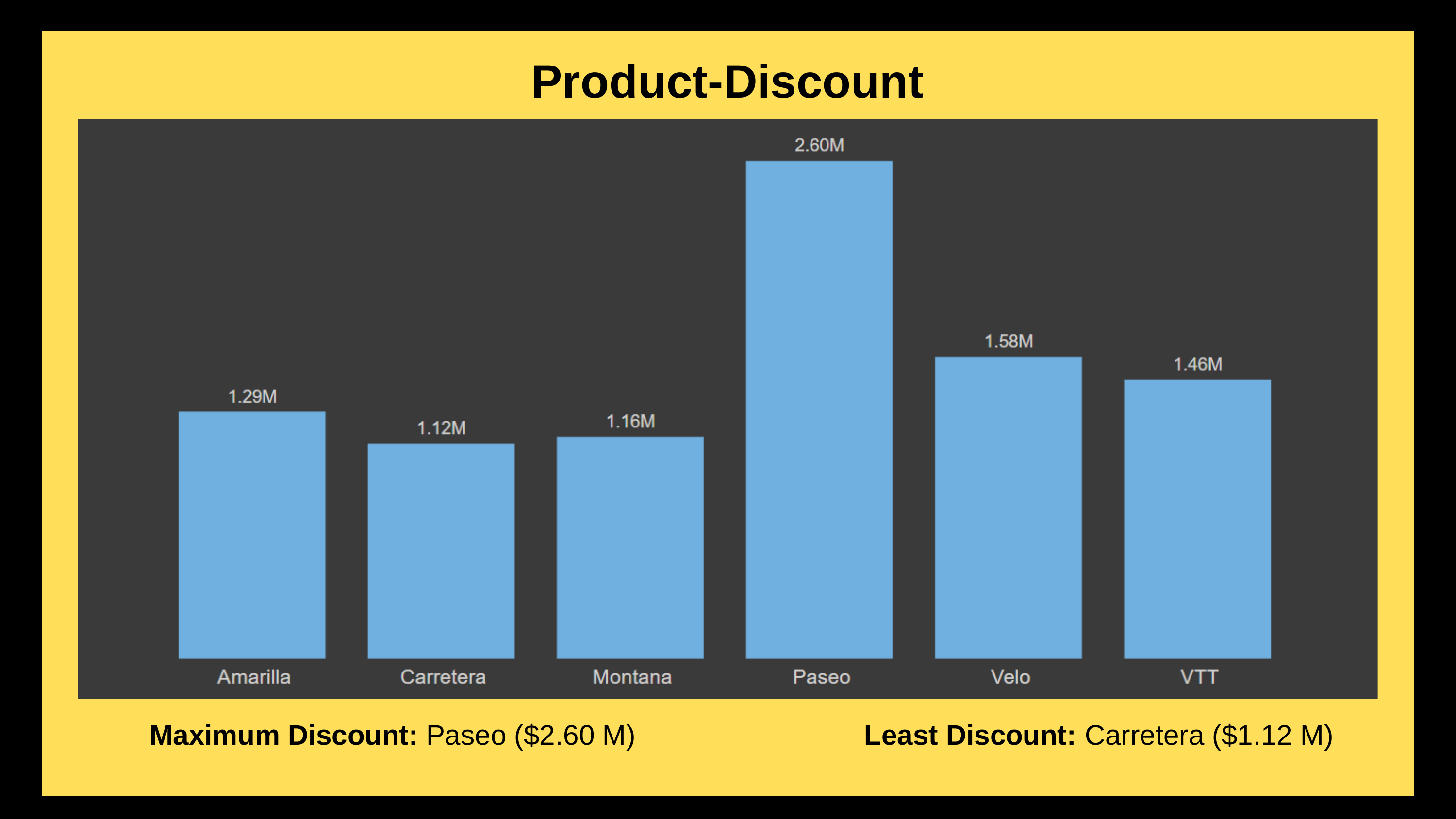

Product-Discount

Maximum Discount: Paseo ($2.60 M)                             Least Discount: Carretera ($1.12 M)